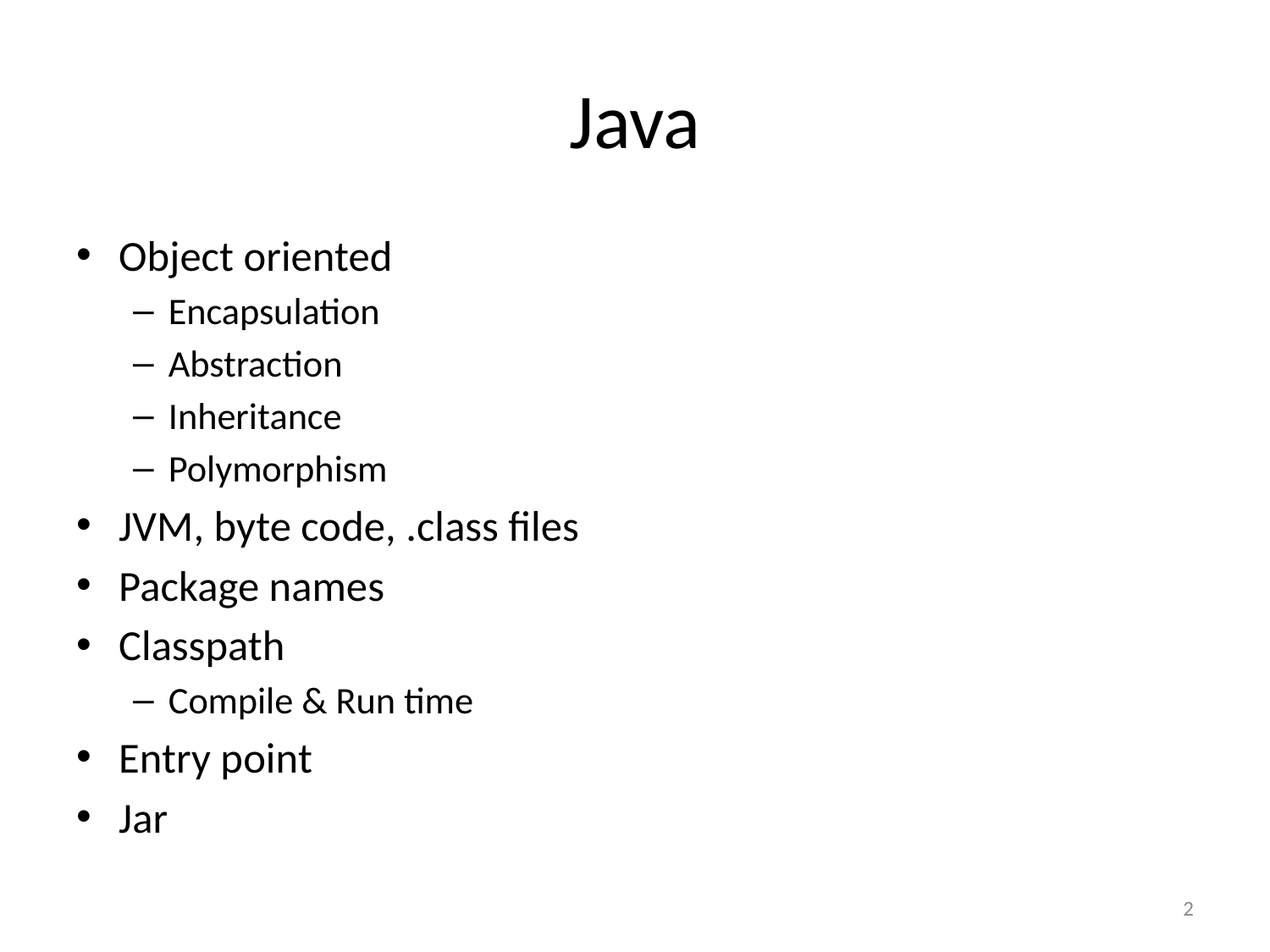

# Java
Object oriented
Encapsulation
Abstraction
Inheritance
Polymorphism
JVM, byte code, .class files
Package names
Classpath
Compile & Run time
Entry point
Jar
2